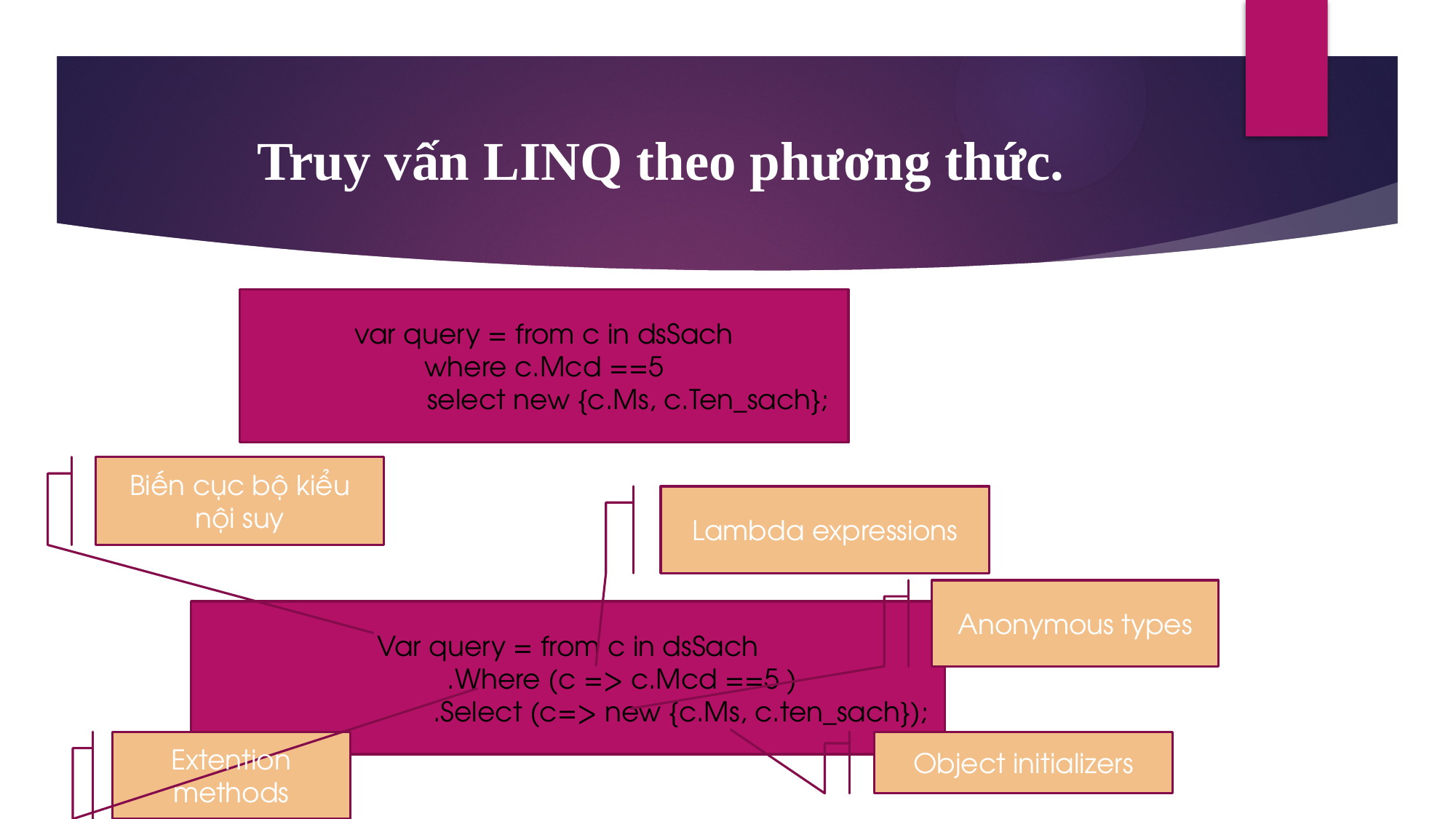

# Truy vấn LINQ theo phương thức.
var query = from c in dsSach
where c.Mcd ==5
                      select new {c.Ms, c.Ten_sach};
Biến cục bộ kiểu nội suy
Lambda expressions
Anonymous types
Var query = from c in dsSach
	.Where (c => c.Mcd ==5 )
	       	 .Select (c=> new {c.Ms, c.ten_sach});
Extention methods
Object initializers